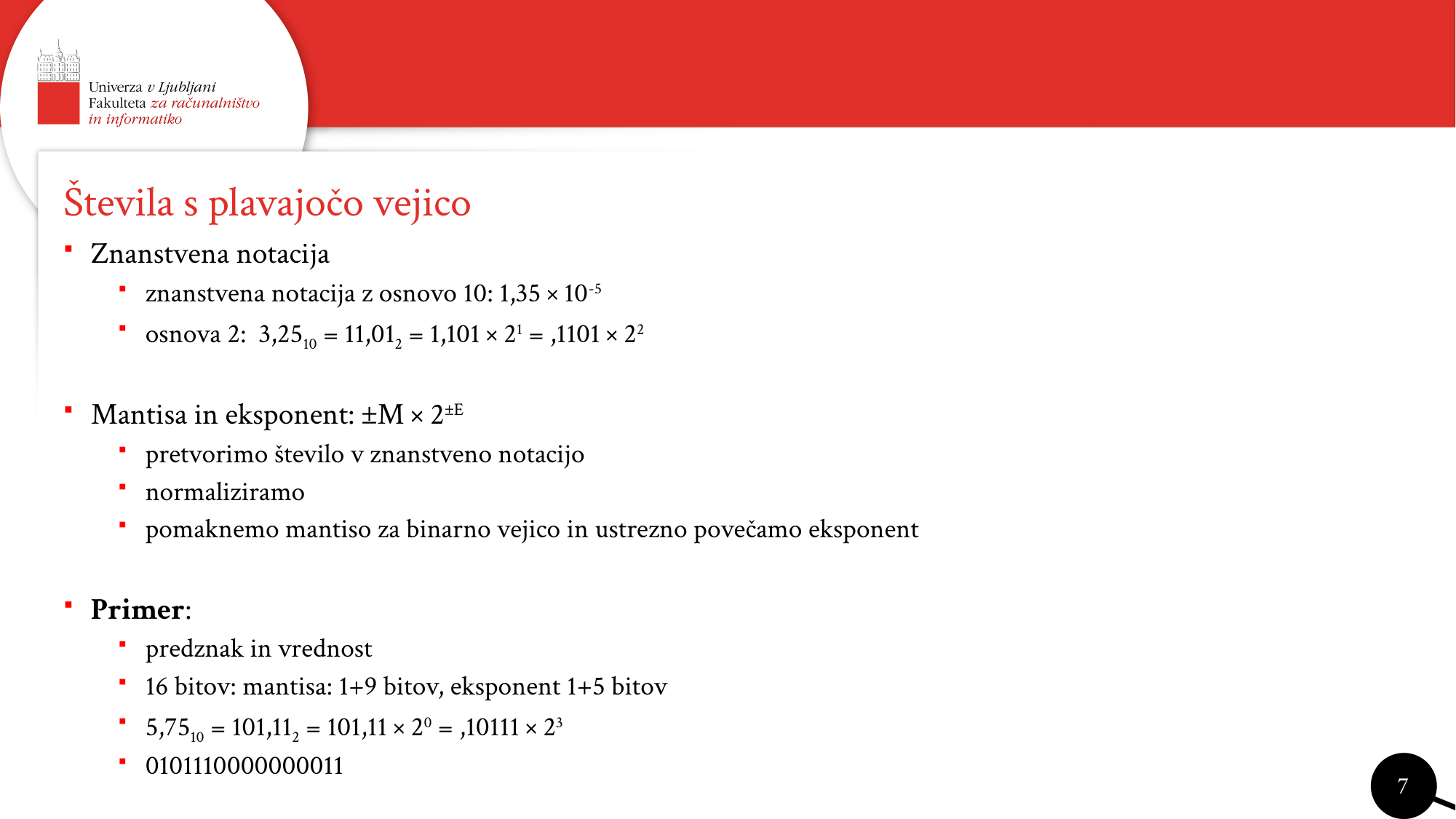

# Števila s plavajočo vejico
Znanstvena notacija
znanstvena notacija z osnovo 10: 1,35 × 10-5
osnova 2:  3,2510 = 11,012 = 1,101 × 21 = ,1101 × 22

Mantisa in eksponent: ±M × 2±E
pretvorimo število v znanstveno notacijo
normaliziramo
pomaknemo mantiso za binarno vejico in ustrezno povečamo eksponent

Primer:
predznak in vrednost
16 bitov: mantisa: 1+9 bitov, eksponent 1+5 bitov
5,7510 = 101,112 = 101,11 × 20 = ,10111 × 23
0101110000000011
7